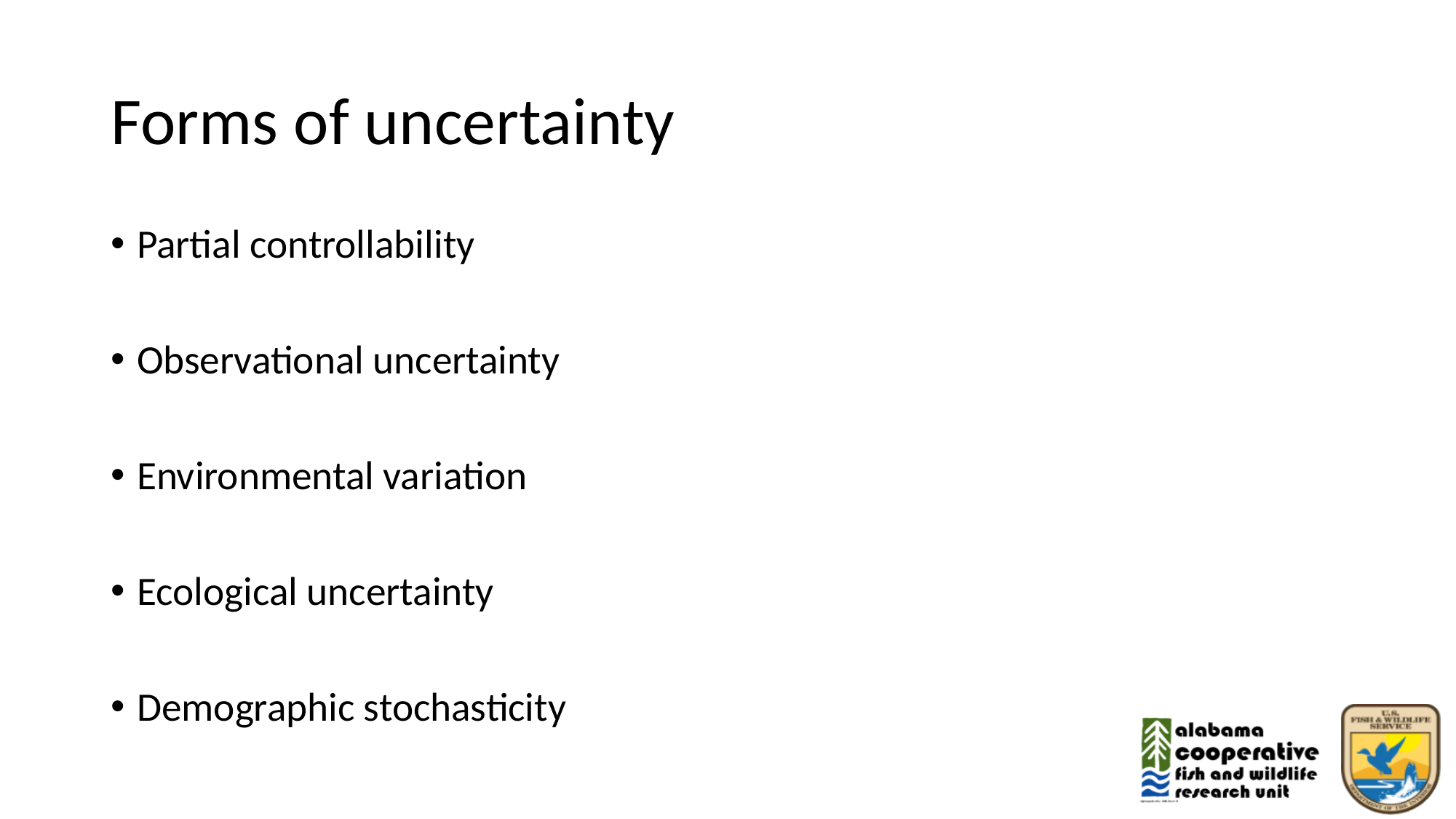

# Forms of uncertainty
Partial controllability

Observational uncertainty

Environmental variation

Ecological uncertainty

Demographic stochasticity